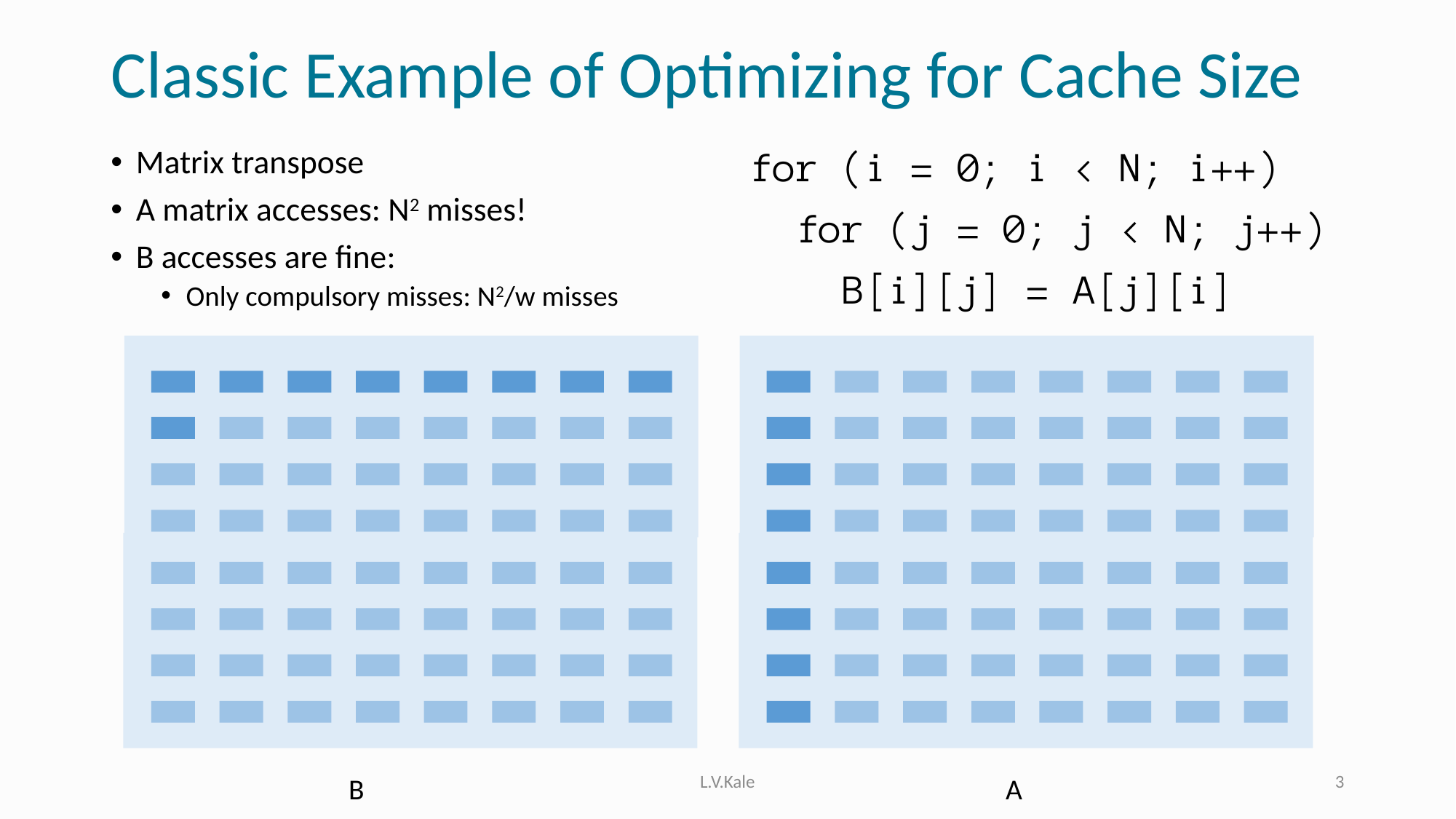

# Classic Example of Optimizing for Cache Size
for (i = 0; i < N; i++)
  for (j = 0; j < N; j++)
    B[i][j] = A[j][i]
Matrix transpose
A matrix accesses: N2 misses!
B accesses are fine:
Only compulsory misses: N2/w misses

L.V.Kale
3
B
A